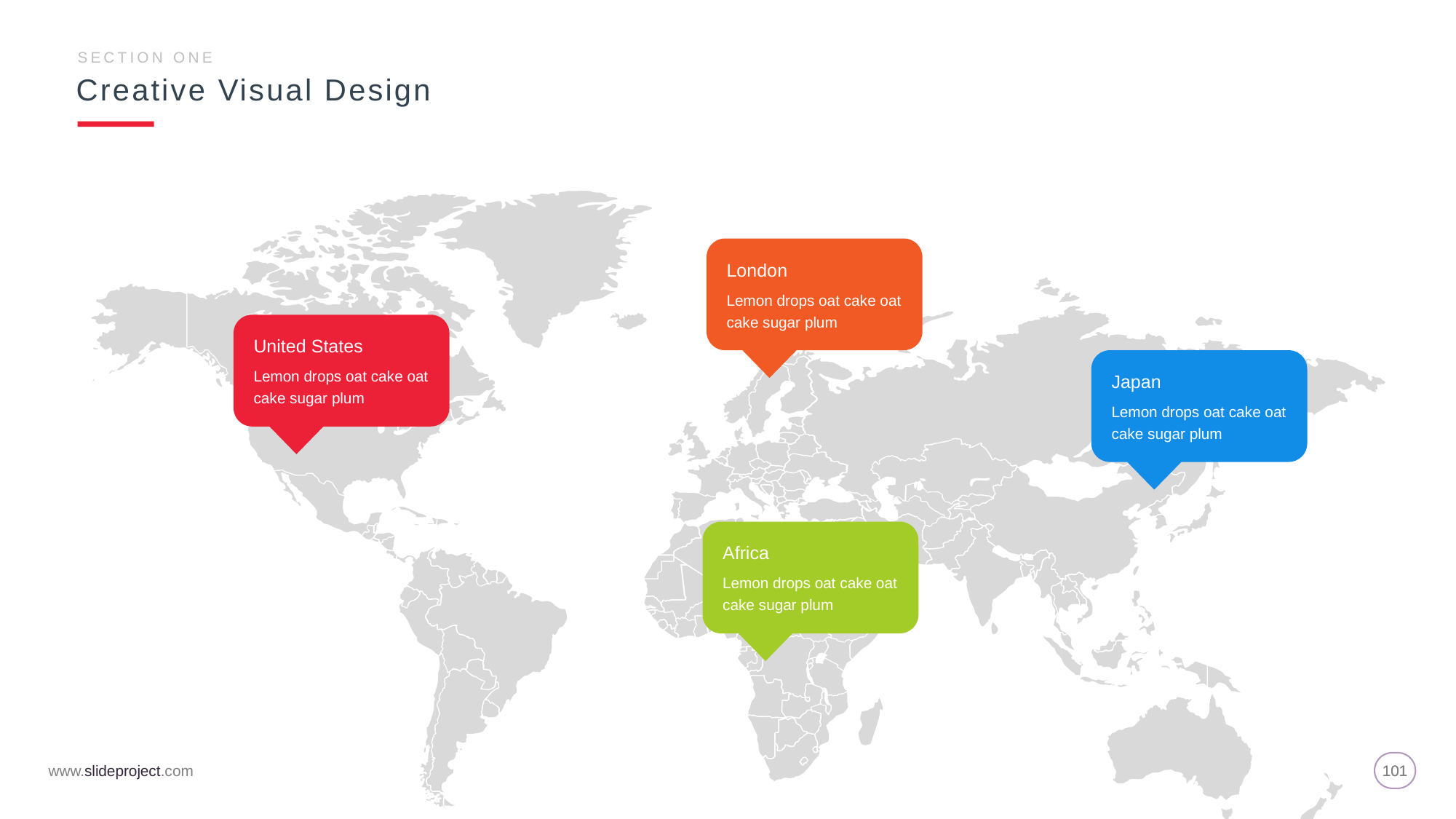

SECTION ONE
Creative Visual Design

London
Lemon drops oat cake oat cake sugar plum

United States
Lemon drops oat cake oat cake sugar plum

Japan
Lemon drops oat cake oat cake sugar plum

Africa
Lemon drops oat cake oat cake sugar plum
101
101